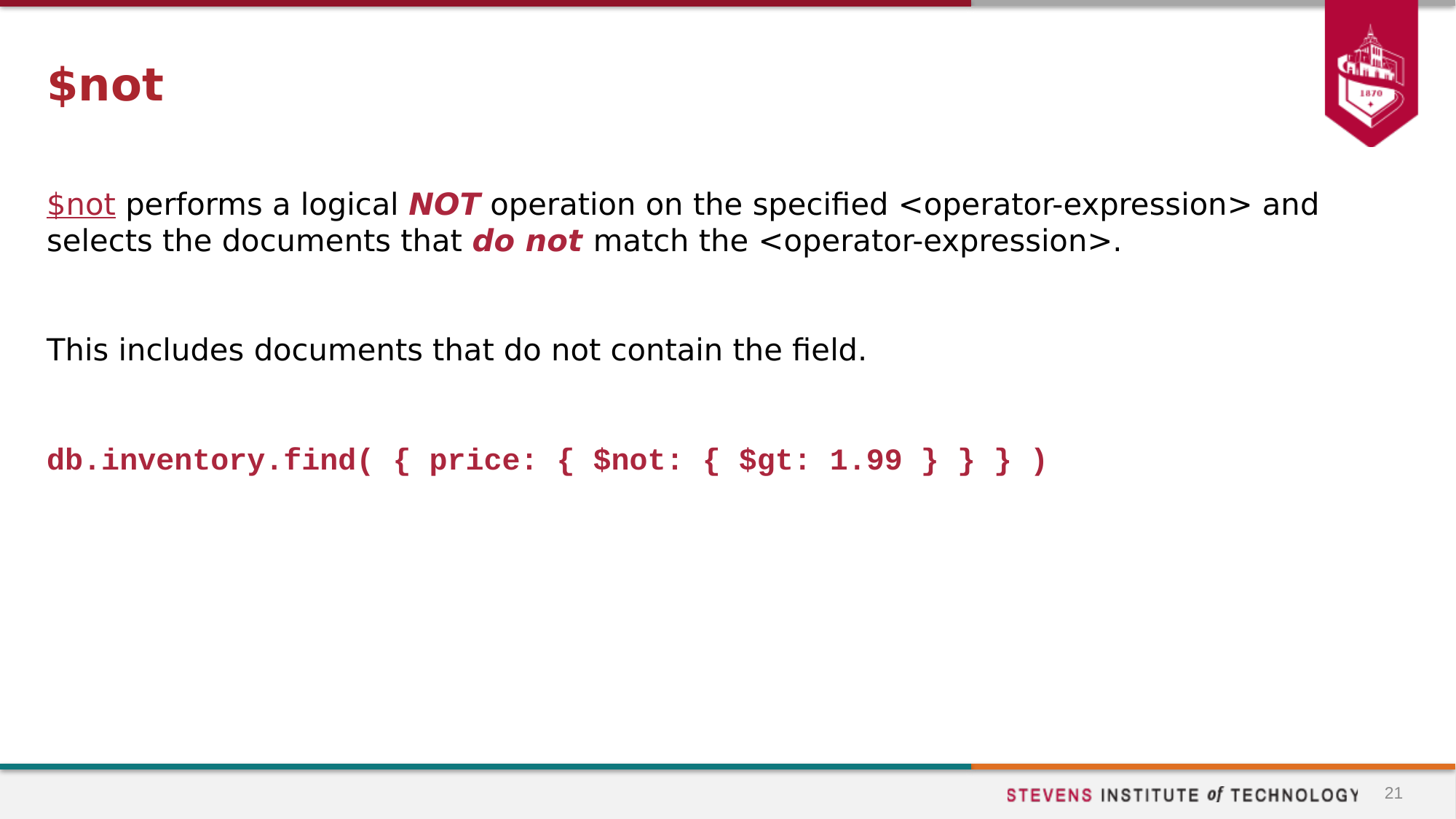

# $not
$not performs a logical NOT operation on the specified <operator-expression> and selects the documents that do not match the <operator-expression>.

This includes documents that do not contain the field.

db.inventory.find( { price: { $not: { $gt: 1.99 } } } )
21